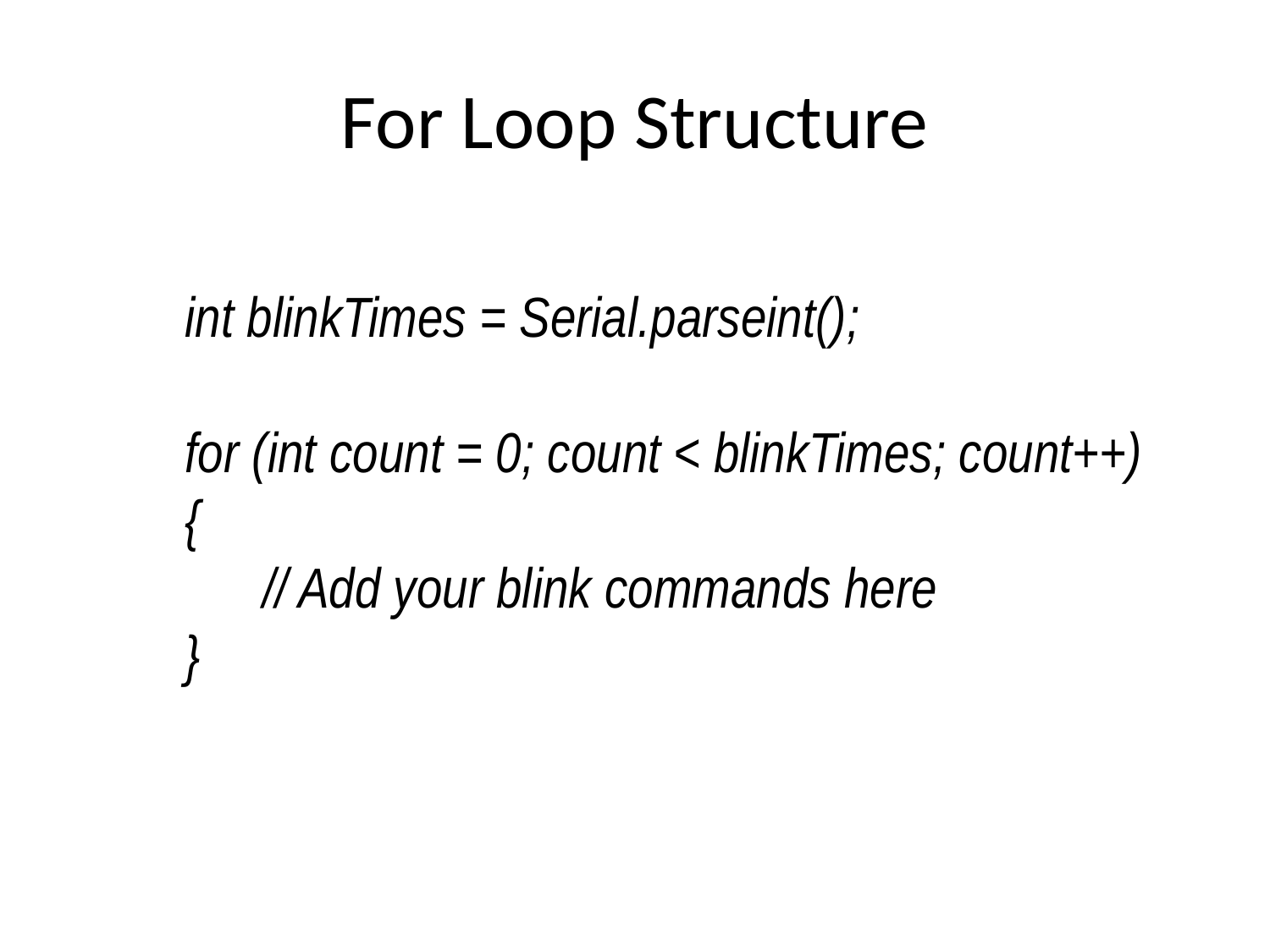

# For Loop Structure
int blinkTimes = Serial.parseint();

for (int count = 0; count < blinkTimes; count++)
{
      // Add your blink commands here
}